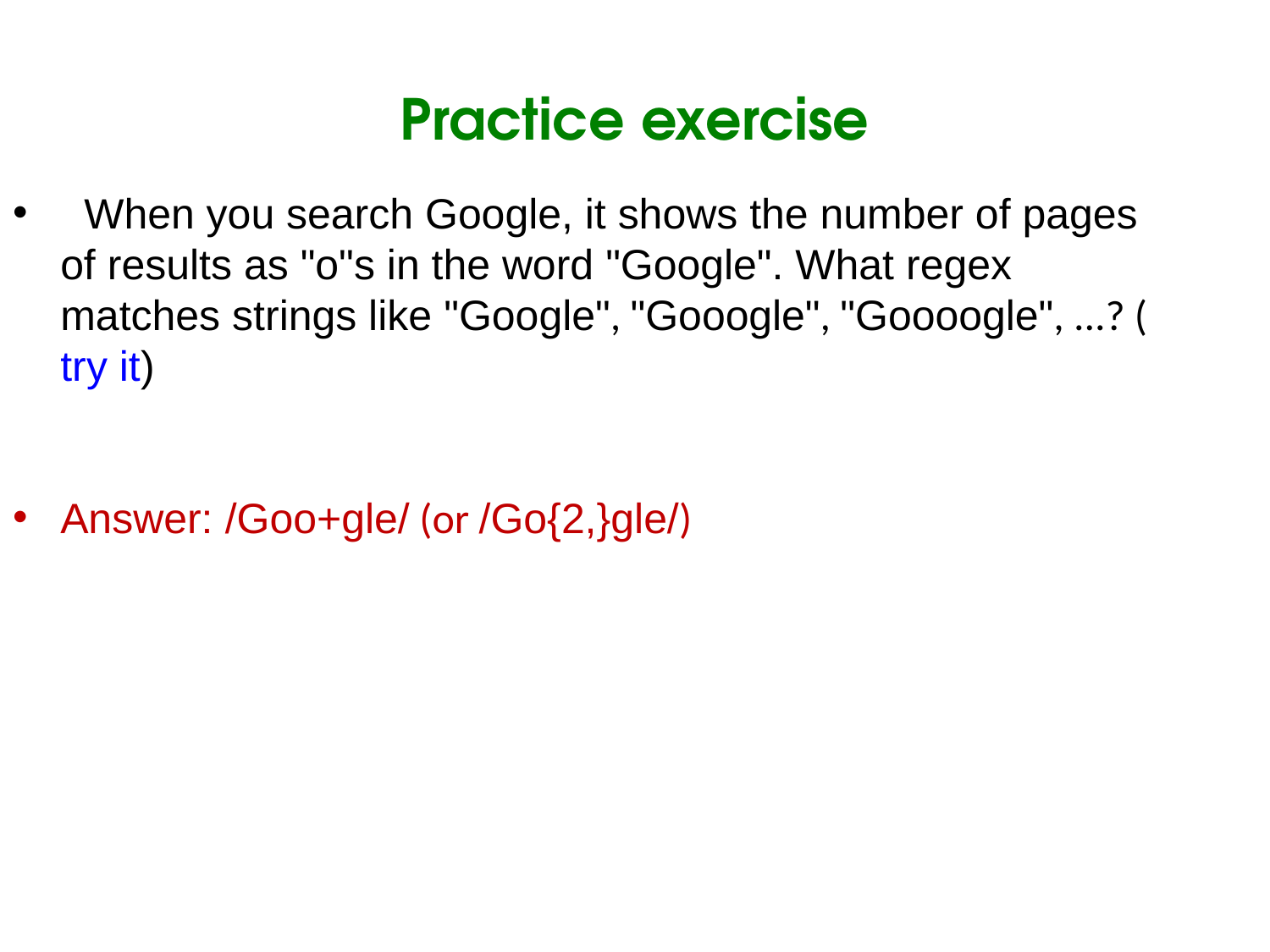

# Practice exercise
  When you search Google, it shows the number of pages of results as "o"s in the word "Google". What regex matches strings like "Google", "Gooogle", "Goooogle", ...? (try it)

Answer: /Goo+gle/ (or /Go{2,}gle/)